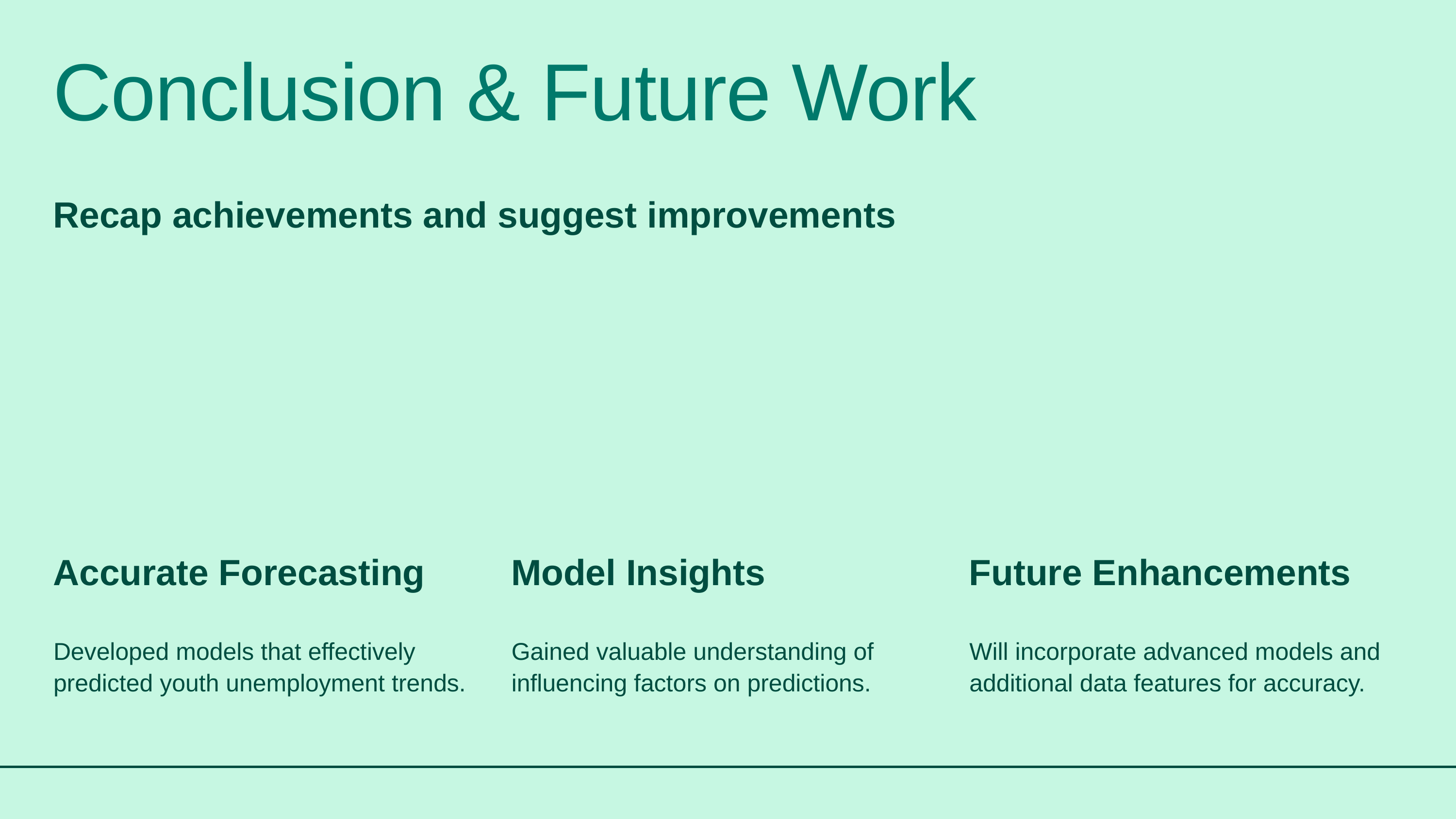

Conclusion & Future Work
Recap achievements and suggest improvements
Accurate Forecasting
Developed models that effectively predicted youth unemployment trends.
Model Insights
Gained valuable understanding of influencing factors on predictions.
Future Enhancements
Will incorporate advanced models and additional data features for accuracy.